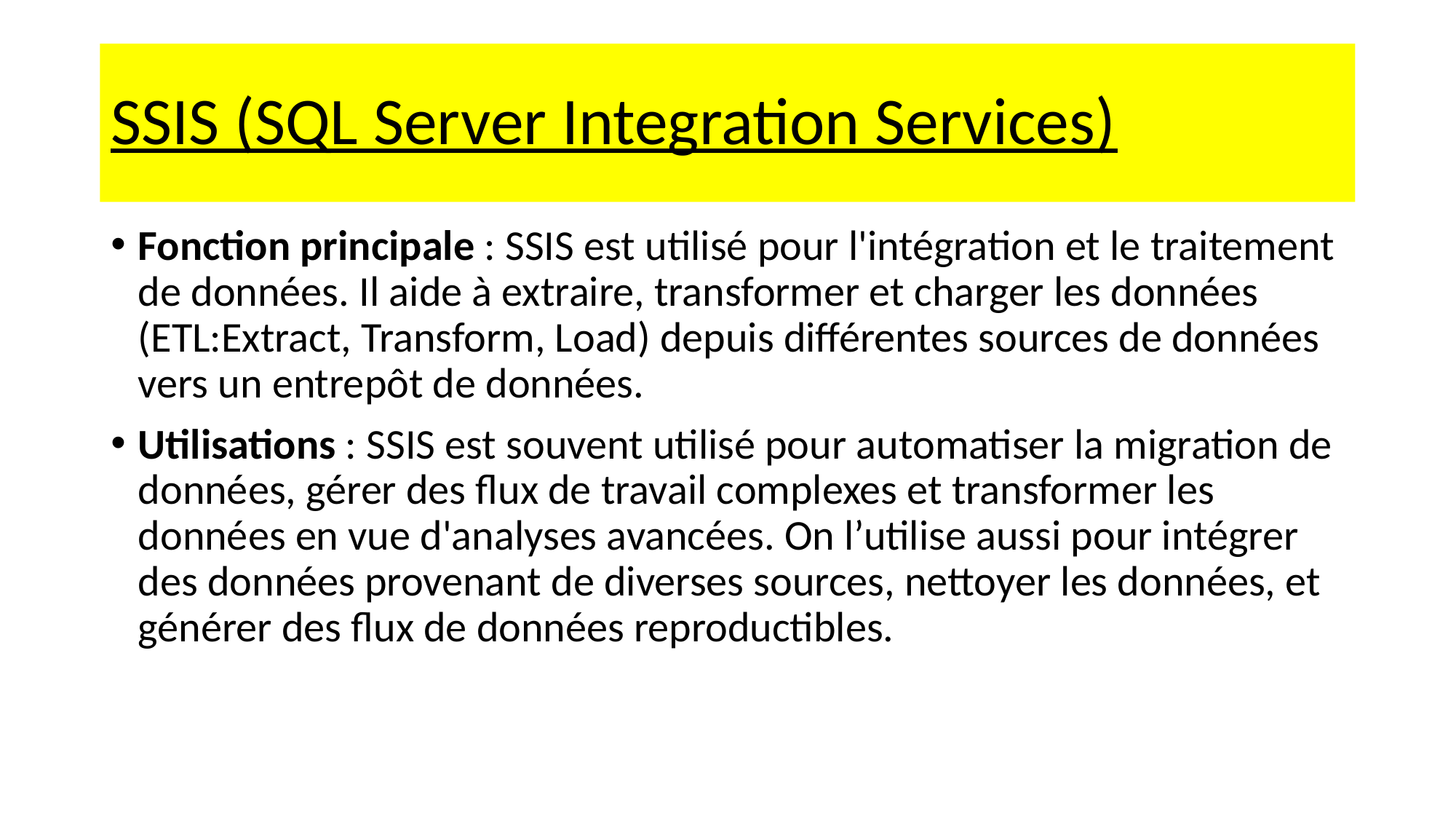

# SSIS (SQL Server Integration Services)
Fonction principale : SSIS est utilisé pour l'intégration et le traitement de données. Il aide à extraire, transformer et charger les données (ETL:Extract, Transform, Load) depuis différentes sources de données vers un entrepôt de données.
Utilisations : SSIS est souvent utilisé pour automatiser la migration de données, gérer des flux de travail complexes et transformer les données en vue d'analyses avancées. On l’utilise aussi pour intégrer des données provenant de diverses sources, nettoyer les données, et générer des flux de données reproductibles.